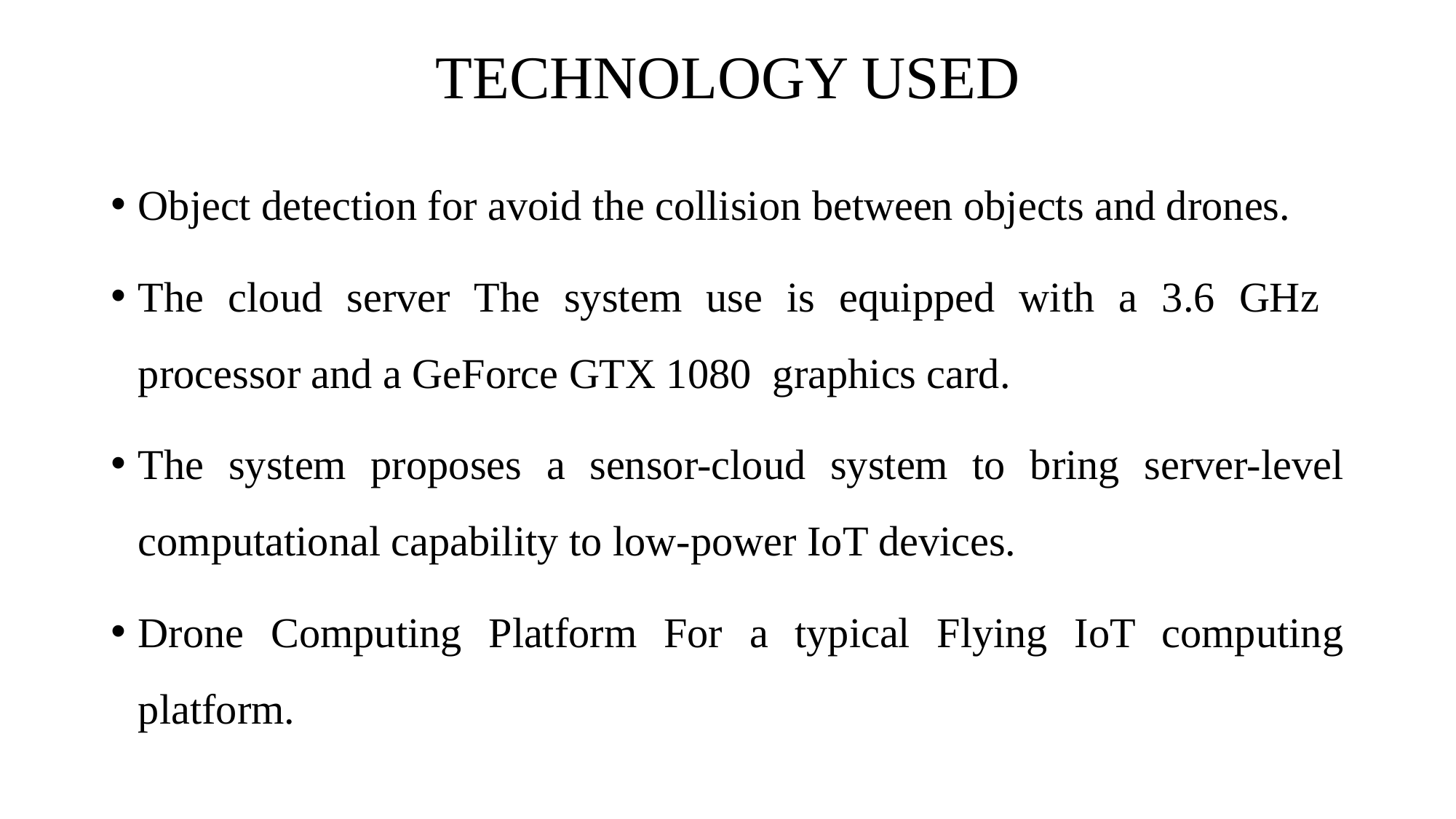

# TECHNOLOGY USED
Object detection for avoid the collision between objects and drones.
The cloud server The system use is equipped with a 3.6 GHz  processor and a GeForce GTX 1080  graphics card.
The system proposes a sensor-cloud system to bring server-level computational capability to low-power IoT devices.
Drone Computing Platform For a typical Flying IoT computing platform.